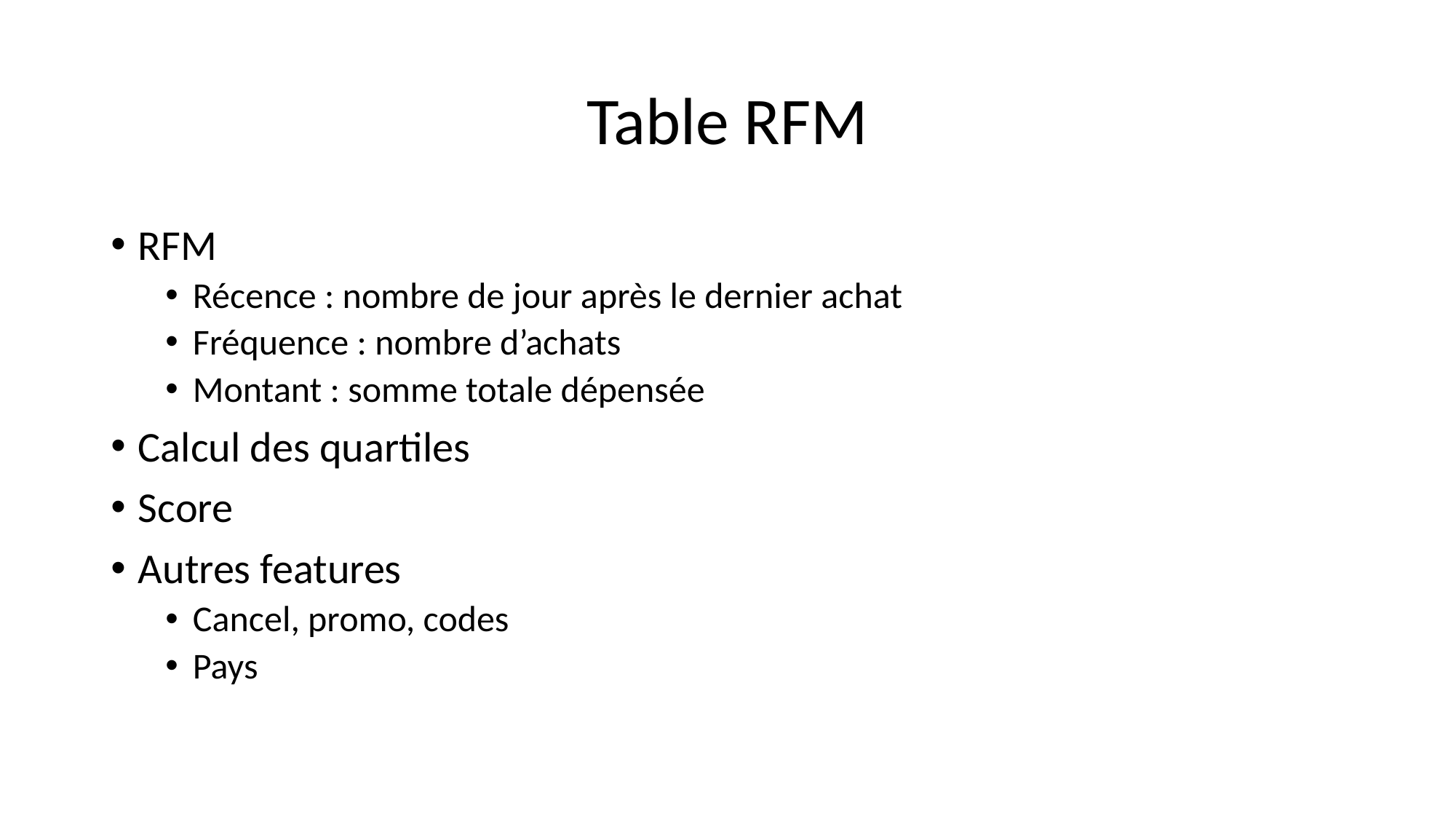

# Table RFM
RFM
Récence : nombre de jour après le dernier achat
Fréquence : nombre d’achats
Montant : somme totale dépensée
Calcul des quartiles
Score
Autres features
Cancel, promo, codes
Pays